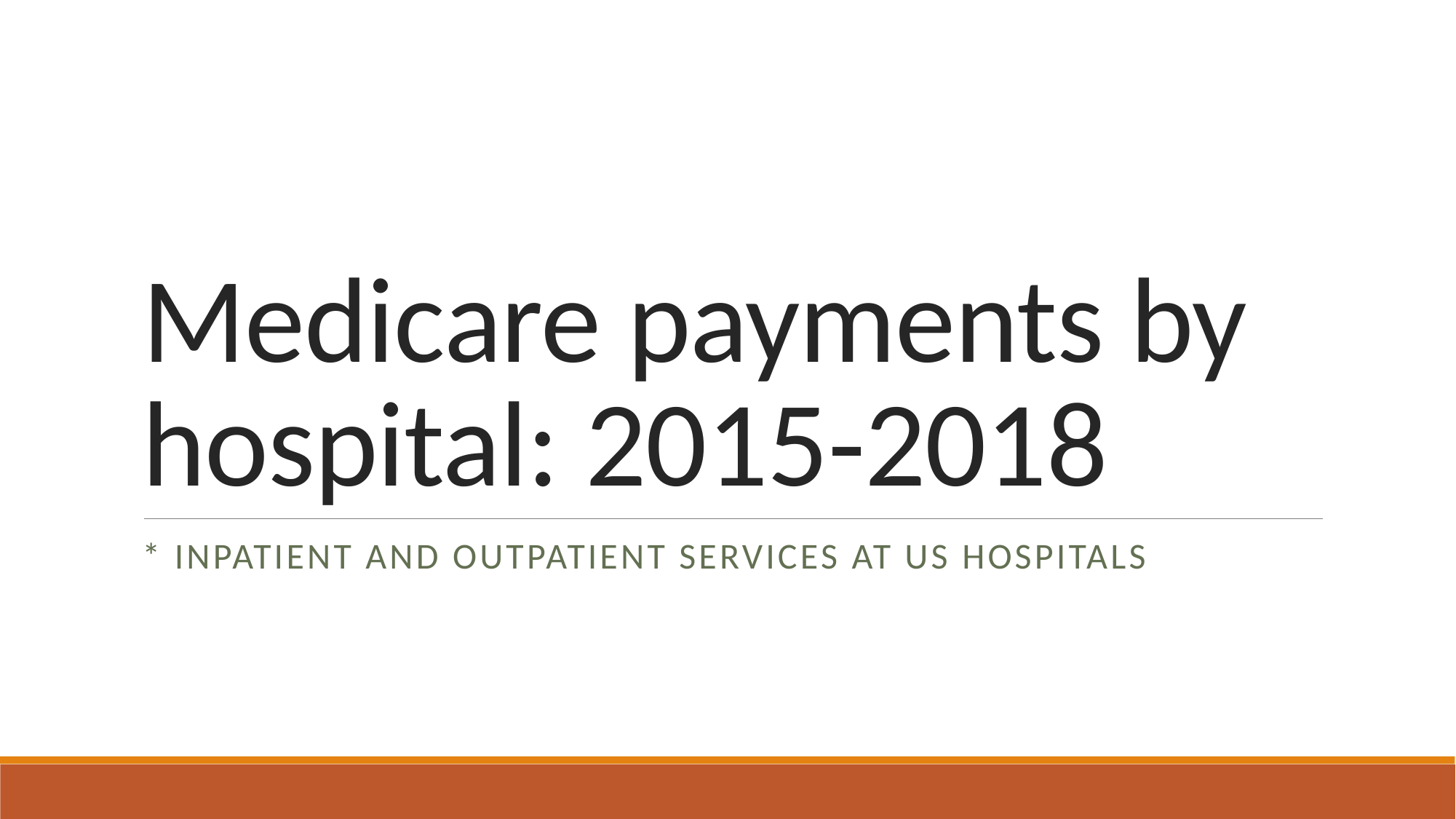

# Medicare payments by hospital: 2015-2018
* Inpatient and Outpatient Services at US hospitals